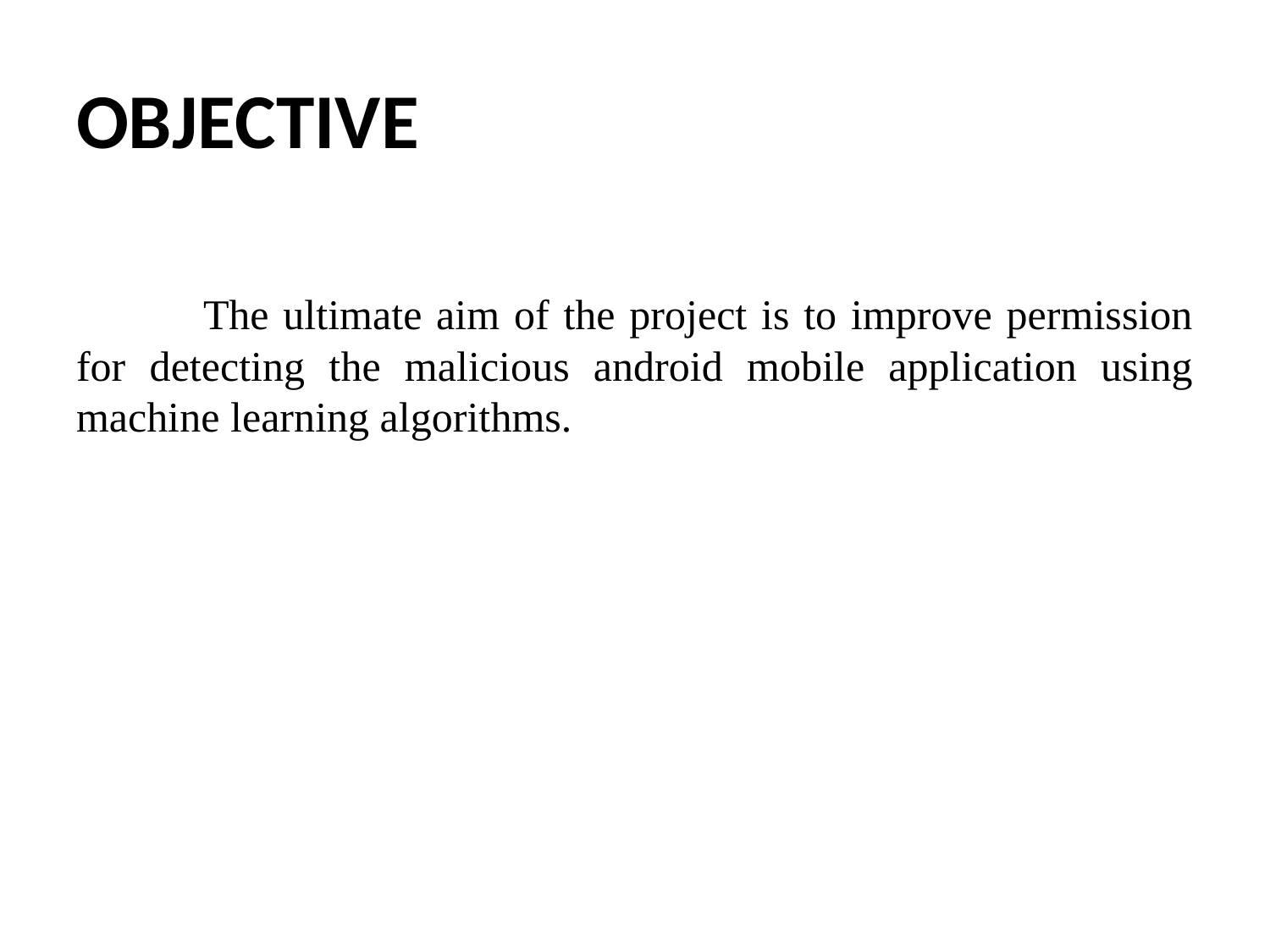

# OBJECTIVE

	The ultimate aim of the project is to improve permission for detecting the malicious android mobile application using machine learning algorithms.